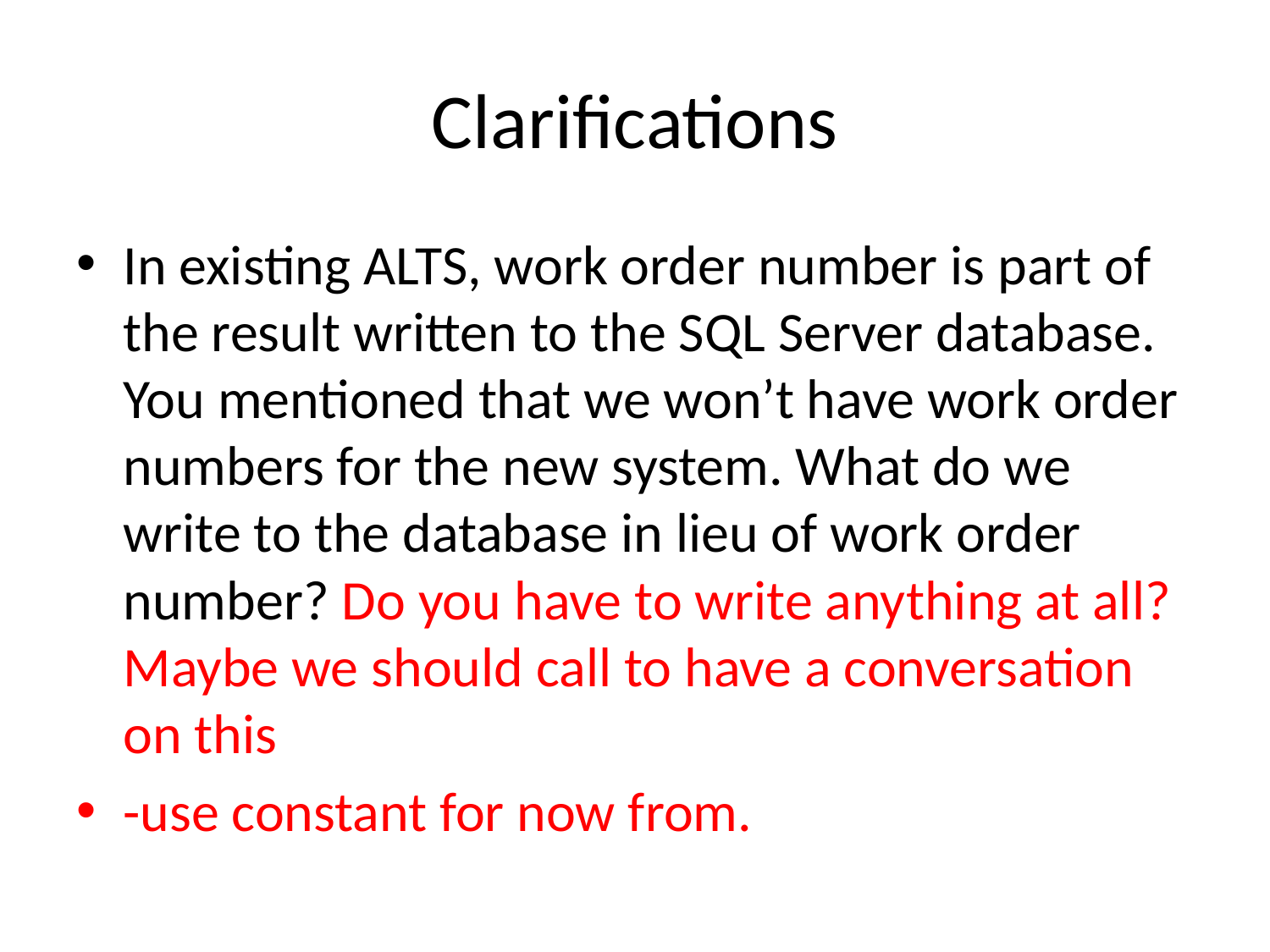

# Clarifications
In existing ALTS, work order number is part of the result written to the SQL Server database.   You mentioned that we won’t have work order numbers for the new system. What do we write to the database in lieu of work order number? Do you have to write anything at all? Maybe we should call to have a conversation on this
-use constant for now from.